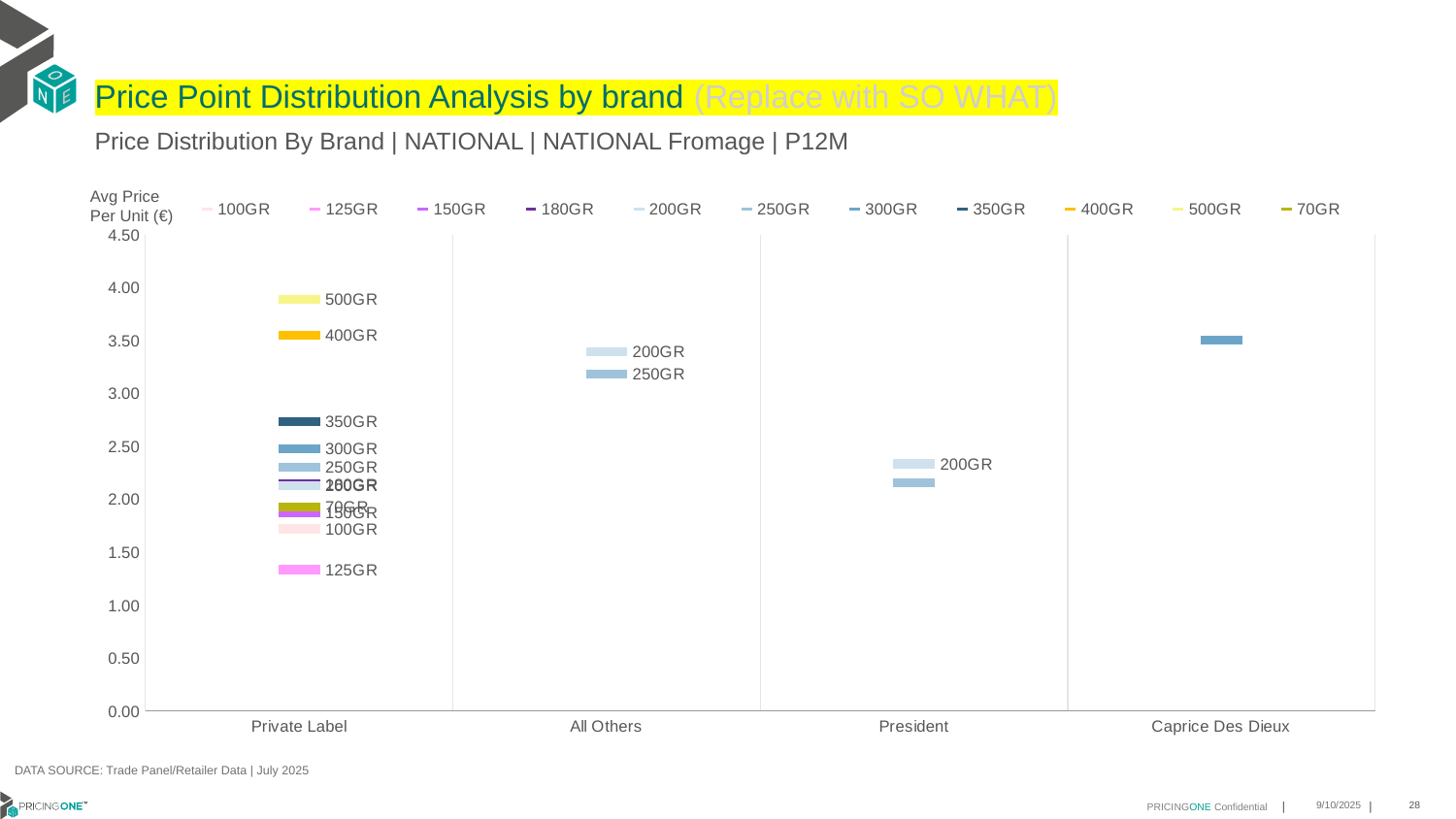

# Price Point Distribution Analysis by brand (Replace with SO WHAT)
Price Distribution By Brand | NATIONAL | NATIONAL Fromage | P12M

### Chart

| Category | 100GR | 125GR | 150GR | 180GR | 200GR | 250GR | 300GR | 350GR | 400GR | 500GR | 70GR |
|---|---|---|---|---|---|---|---|---|---|---|---|
| Private Label | 1.7205 | 1.3371 | 1.8781 | 2.1424 | 2.131 | 2.3026 | 2.4808 | 2.7343 | 3.5505 | 3.8924 | 1.9267 |
| All Others | None | None | None | None | 3.3943 | 3.1833 | None | None | None | None | None |
| President | None | None | None | None | 2.3362 | 2.1551 | None | None | None | None | None |
| Caprice Des Dieux | None | None | None | None | None | None | 3.5019 | None | None | None | None |
Avg Price
Per Unit (€)
DATA SOURCE: Trade Panel/Retailer Data | July 2025
9/10/2025
28